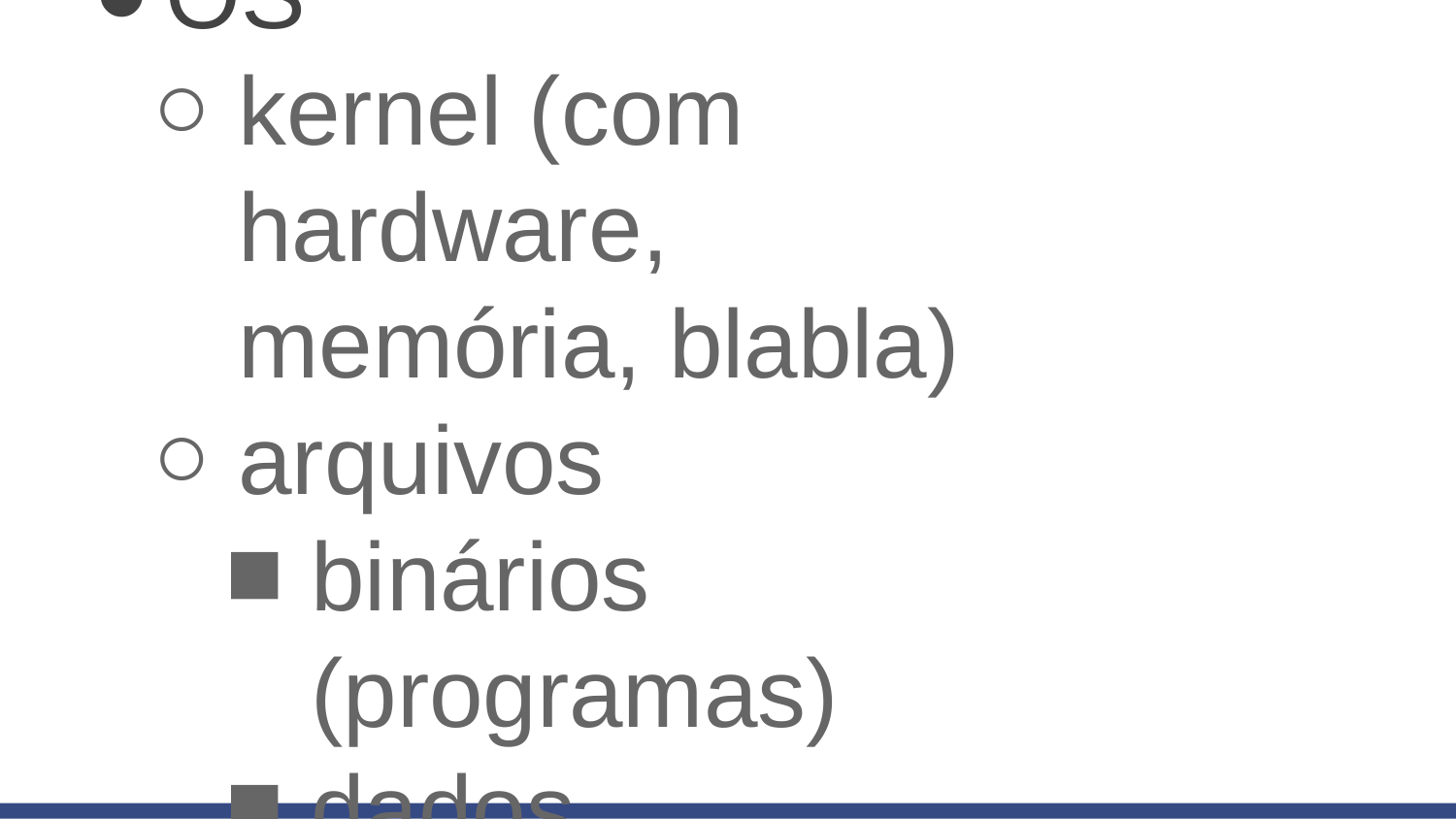

# OS
kernel (com hardware, memória, blabla)
arquivos
binários (programas)
dados